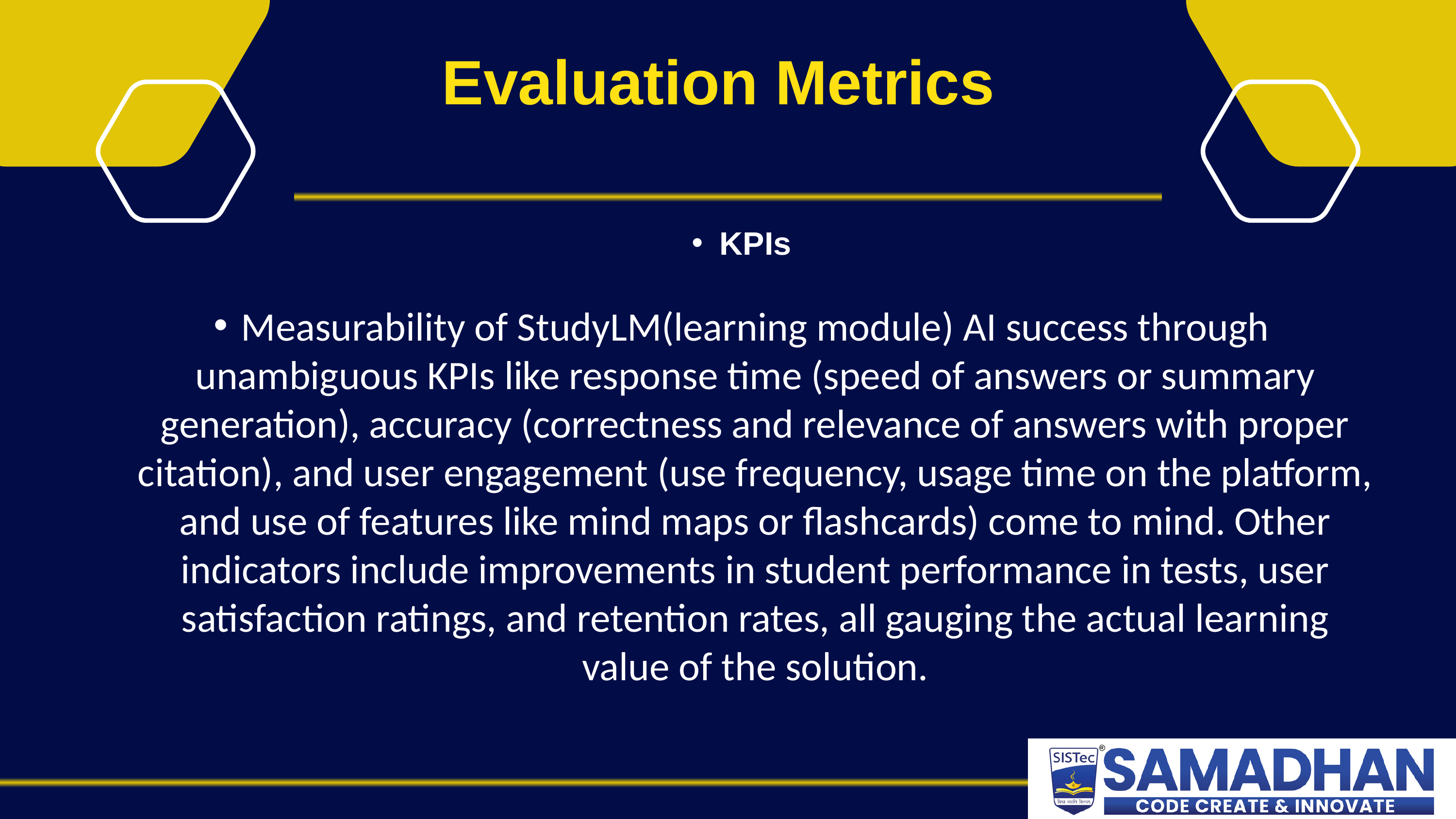

Evaluation Metrics

KPIs
​
Measurability of StudyLM(learning module) AI success through unambiguous KPIs like response time (speed of answers or summary generation), accuracy (correctness and relevance of answers with proper citation), and user engagement (use frequency, usage time on the platform, and use of features like mind maps or flashcards) come to mind. Other indicators include improvements in student performance in tests, user satisfaction ratings, and retention rates, all gauging the actual learning value of the solution.